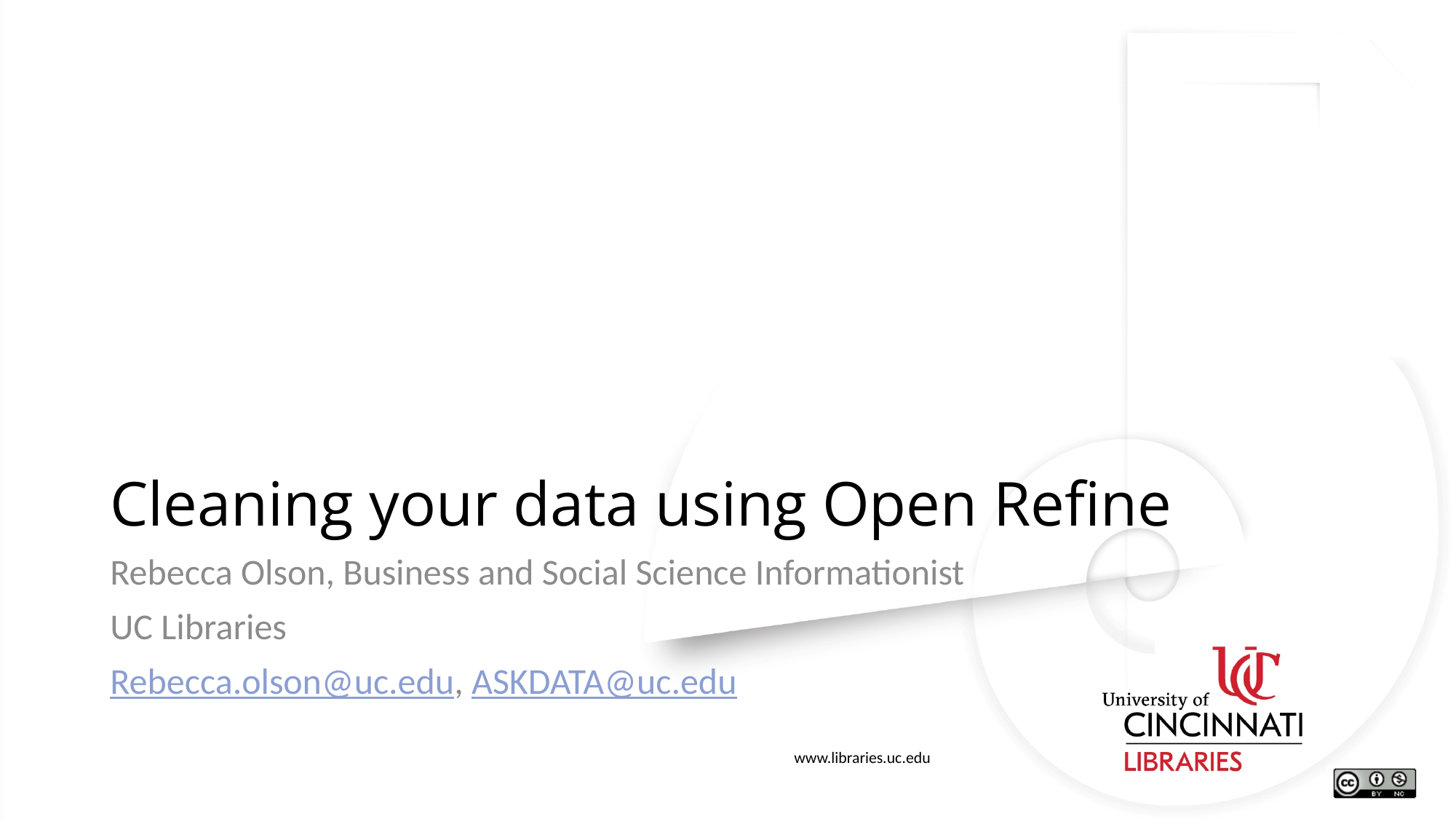

# Cleaning your data using Open Refine
Rebecca Olson, Business and Social Science Informationist
UC Libraries
Rebecca.olson@uc.edu, ASKDATA@uc.edu